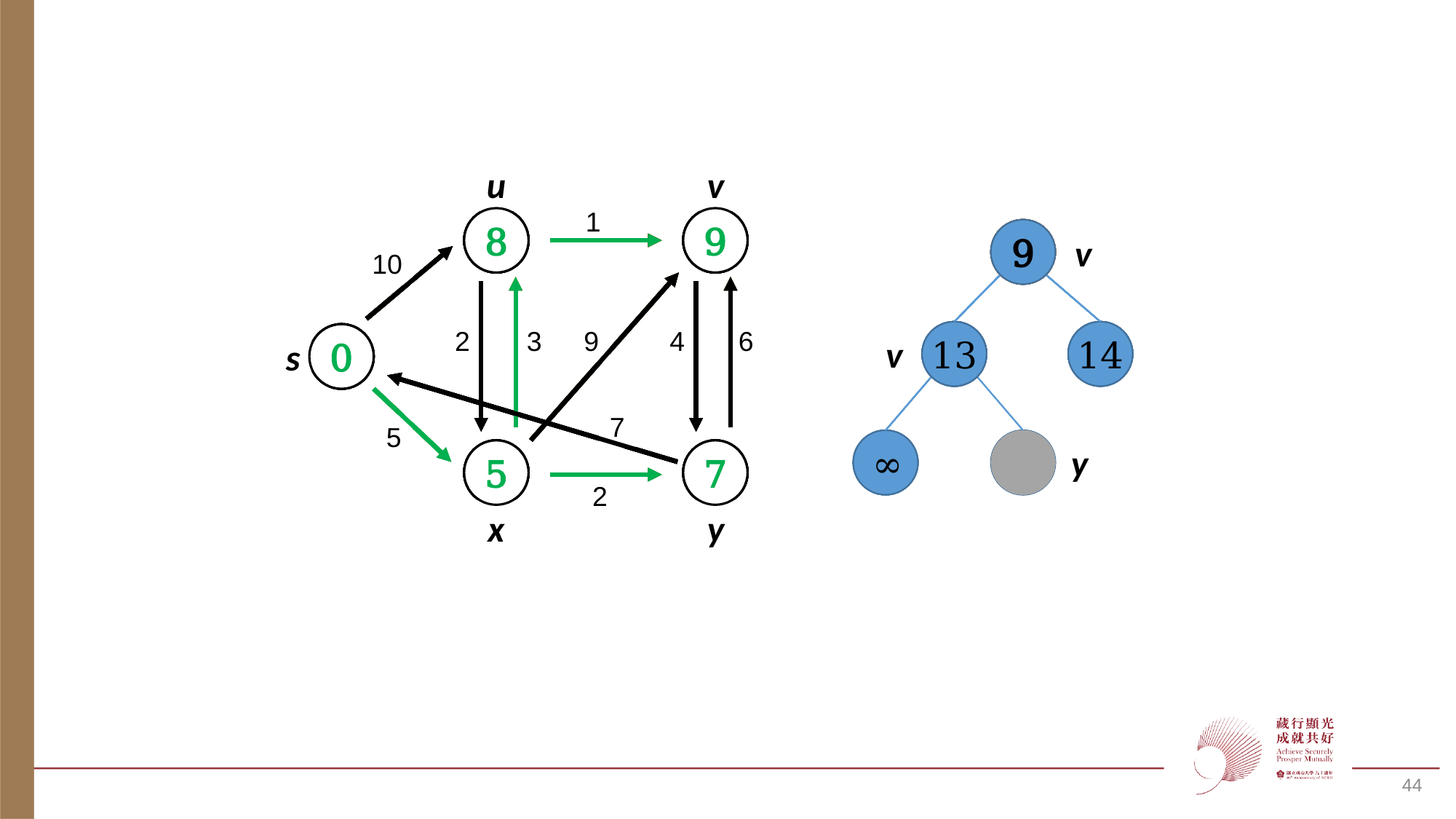

u
v
1
∞
∞
10
2
3
9
4
6
0
s
7
5
∞
∞
2
x
y
u
v
1
10
∞
10
2
3
9
4
6
0
s
7
5
5
∞
2
x
y
u
v
1
8
14
10
2
3
9
4
6
0
s
7
5
5
7
2
x
y
u
v
1
8
13
10
2
3
9
4
6
0
s
7
5
5
7
2
x
y
u
v
1
8
9
10
2
3
9
4
6
0
s
7
5
5
7
2
x
y
u
v
1
8
9
10
2
3
9
4
6
0
s
7
5
5
7
2
x
y
0
s
∞
∞
u
v
∞
∞
x
y
0
s
∞
∞
u
v
∞
∞
x
y
∞
y
10
∞
u
v
5

x
5
x
10
∞
u
v
∞

y
5
x
10
∞
u
v
∞

y
7
y
8
14
u
v

y
7
y
8
14
u
v

y
13
v
8
u
v

y
8
u
13
v
v

y
8
u
13
v
v

y
9
v
v

y
44